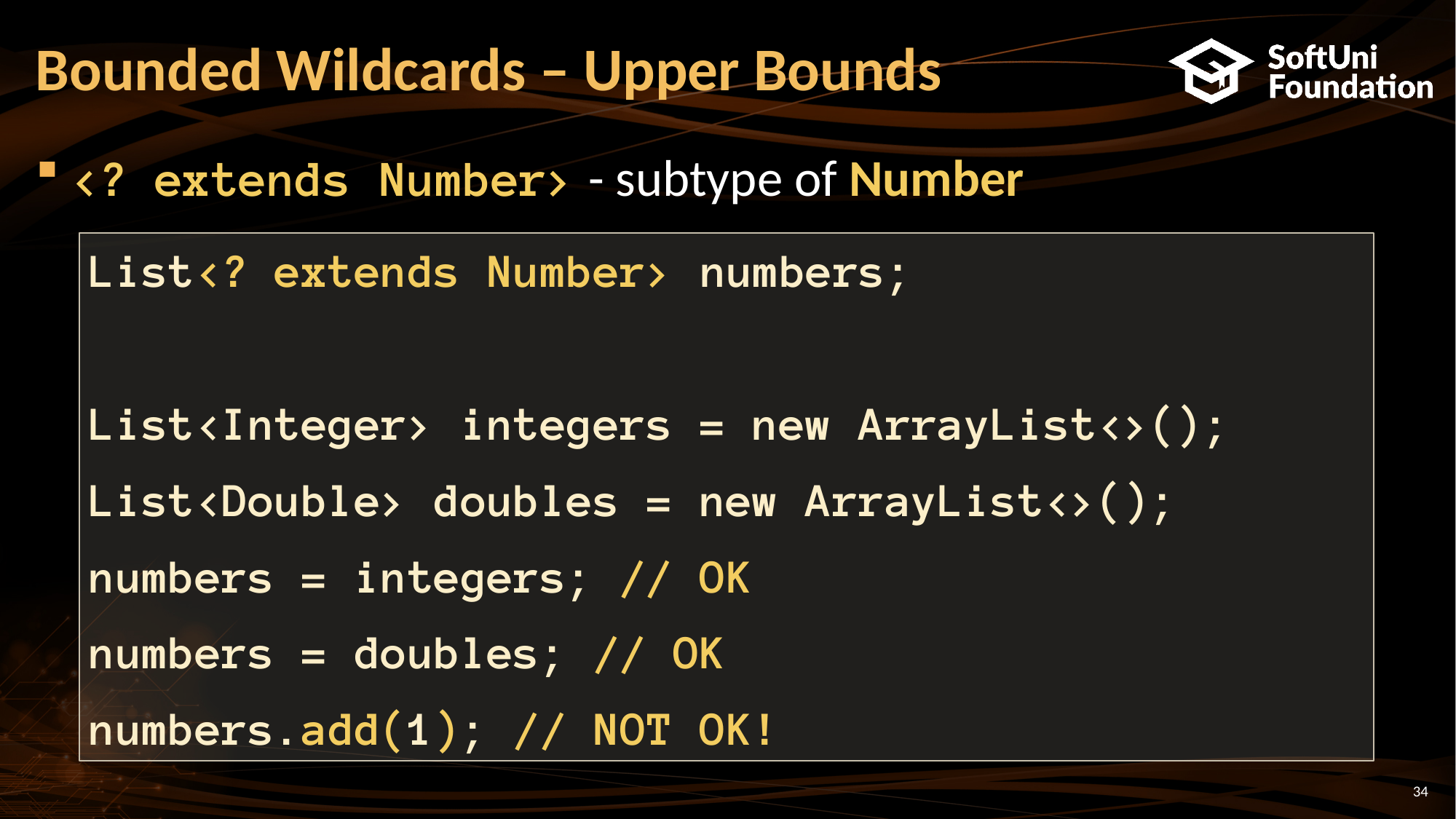

# Bounded Wildcards – Upper Bounds
<? extends Number> - subtype of Number
List<? extends Number> numbers;

List<Integer> integers = new ArrayList<>();
List<Double> doubles = new ArrayList<>();
numbers = integers; // OK
numbers = doubles; // OK
numbers.add(1); // NOT OK!
34